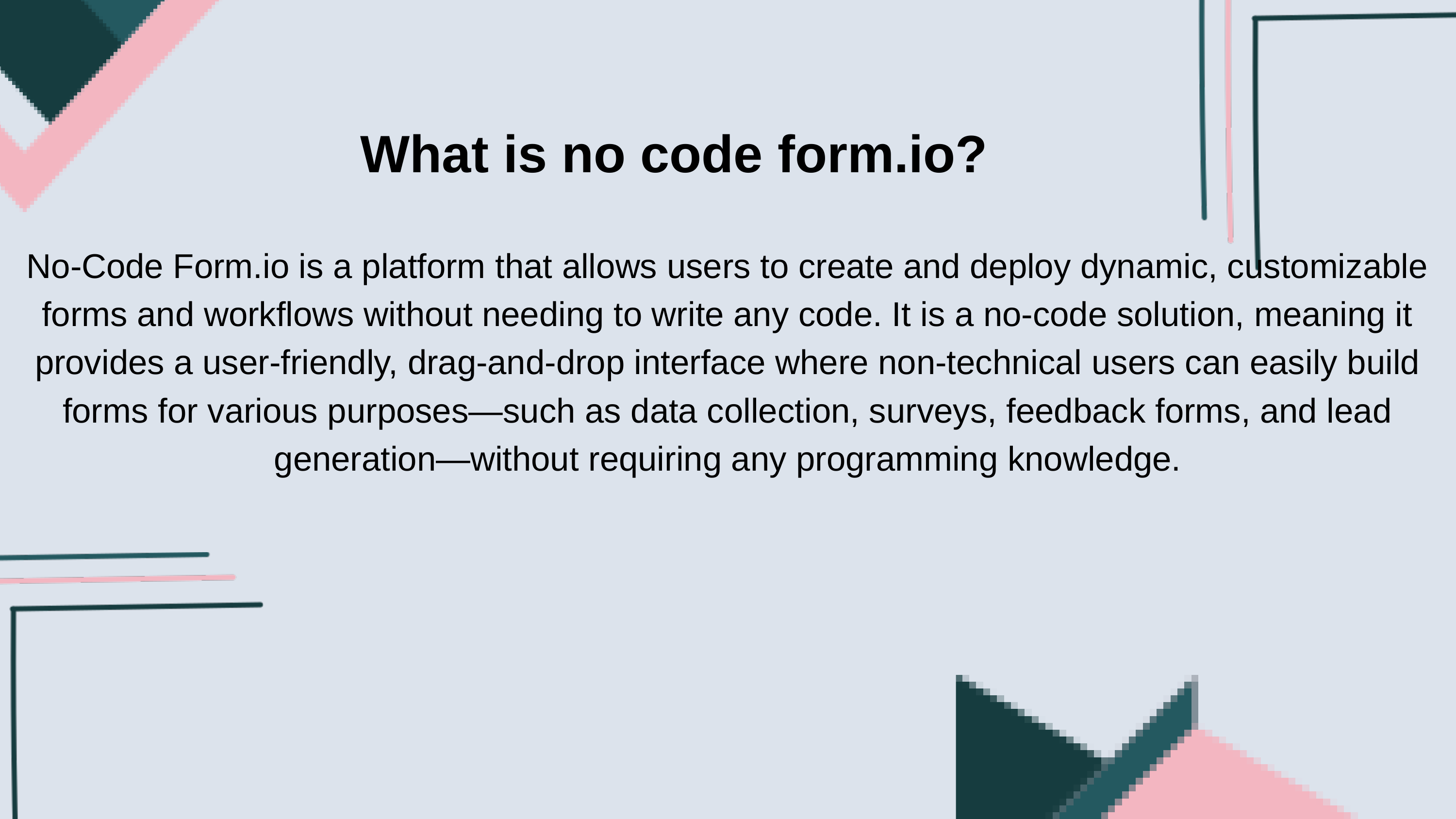

What is no code form.io?
No-Code Form.io is a platform that allows users to create and deploy dynamic, customizable forms and workflows without needing to write any code. It is a no-code solution, meaning it provides a user-friendly, drag-and-drop interface where non-technical users can easily build forms for various purposes—such as data collection, surveys, feedback forms, and lead generation—without requiring any programming knowledge.